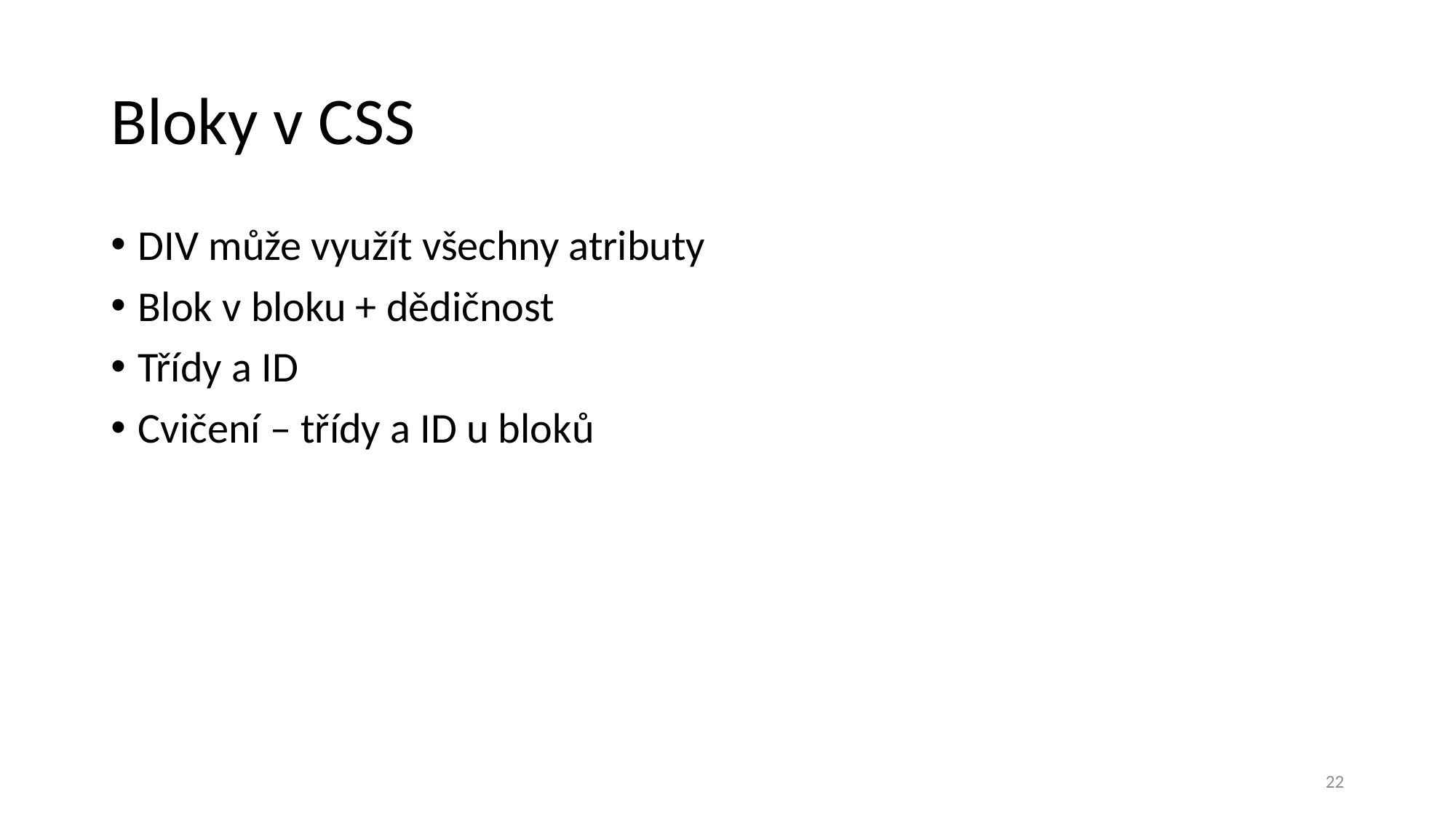

# Bloky v CSS
DIV může využít všechny atributy
Blok v bloku + dědičnost
Třídy a ID
Cvičení – třídy a ID u bloků
22